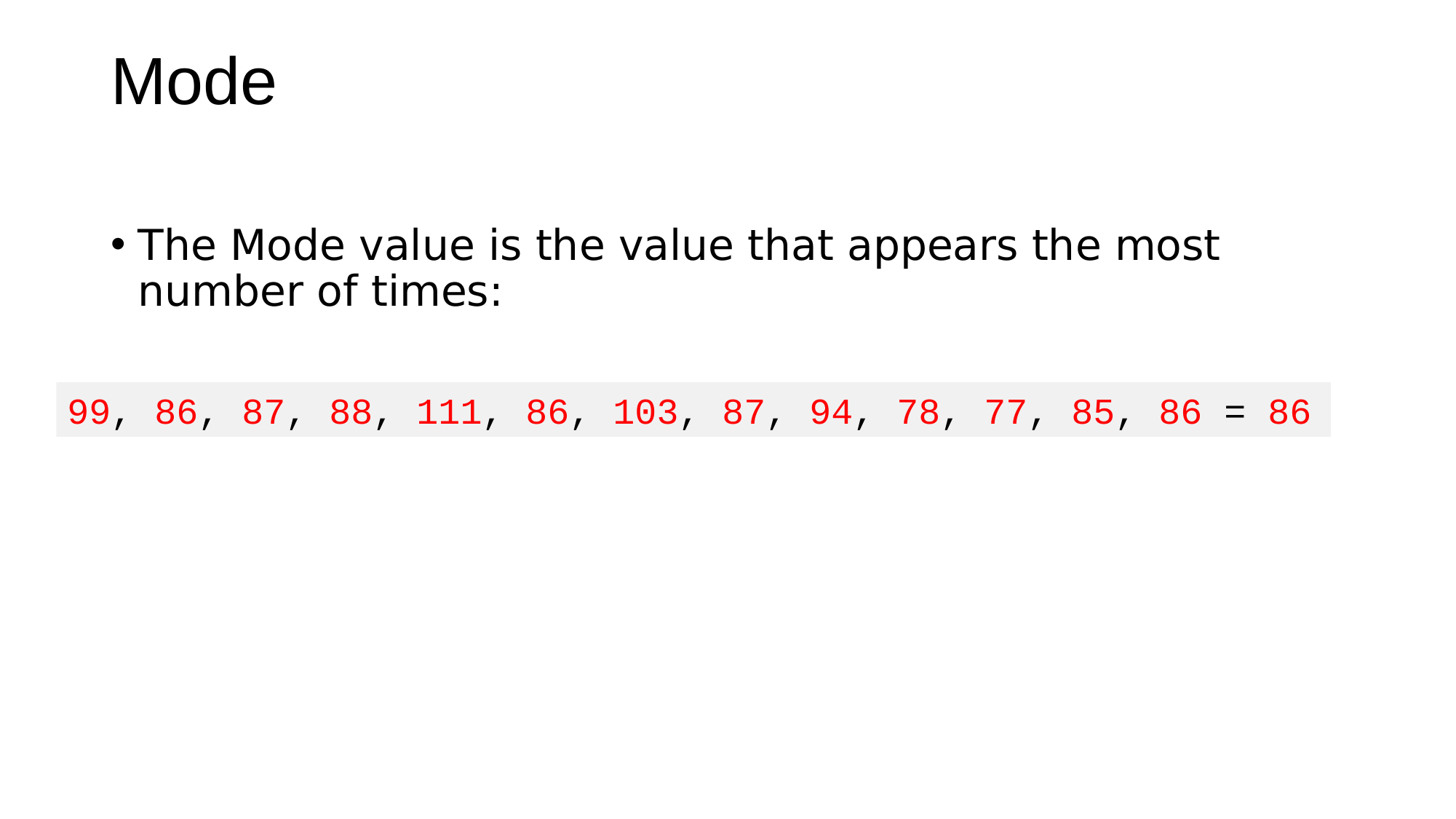

# Mode
The Mode value is the value that appears the most number of times:
99, 86, 87, 88, 111, 86, 103, 87, 94, 78, 77, 85, 86 = 86